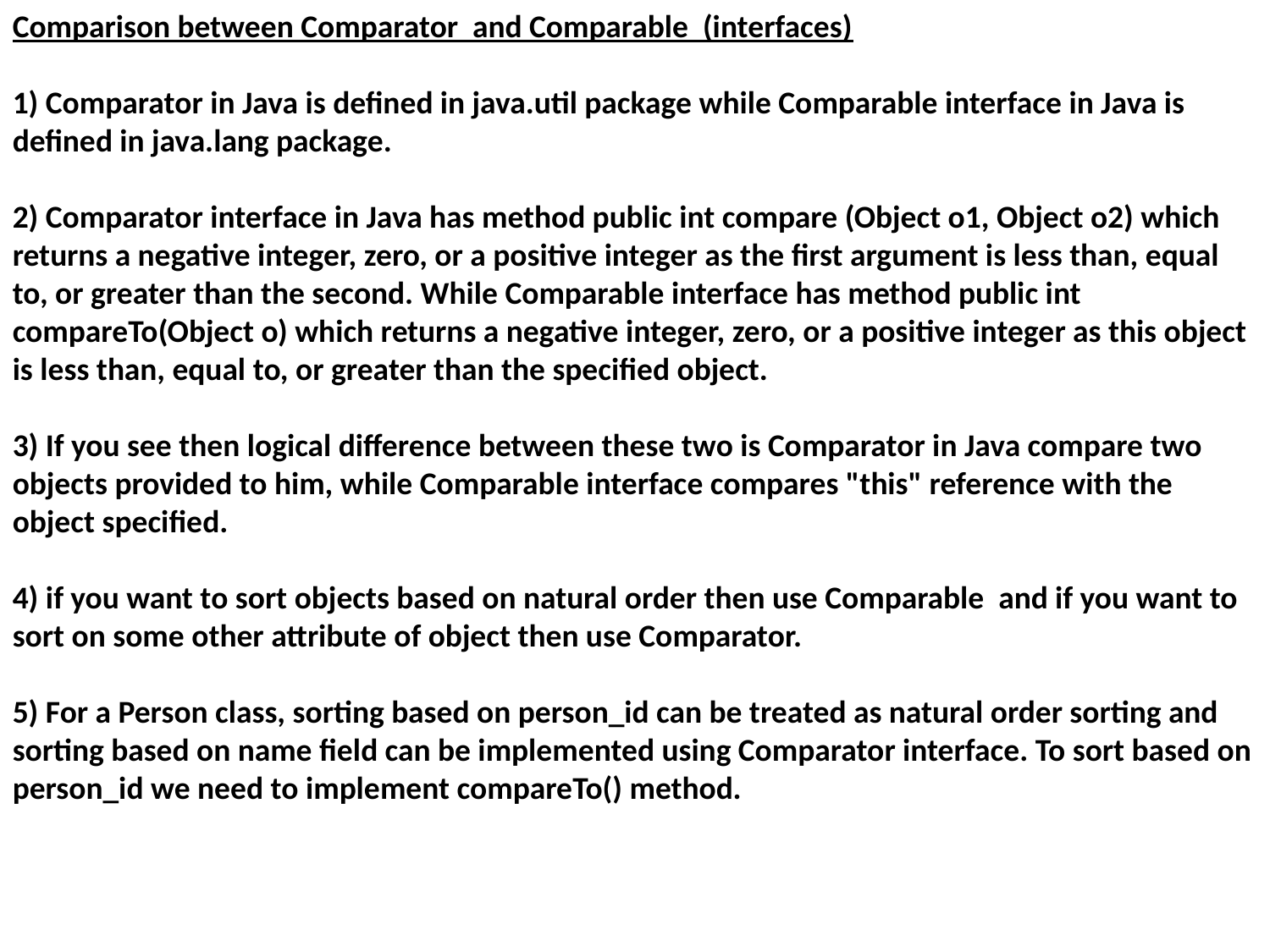

Comparison between Comparator  and Comparable  (interfaces)

1) Comparator in Java is defined in java.util package while Comparable interface in Java is defined in java.lang package.

2) Comparator interface in Java has method public int compare (Object o1, Object o2) which returns a negative integer, zero, or a positive integer as the first argument is less than, equal to, or greater than the second. While Comparable interface has method public int compareTo(Object o) which returns a negative integer, zero, or a positive integer as this object is less than, equal to, or greater than the specified object.

3) If you see then logical difference between these two is Comparator in Java compare two objects provided to him, while Comparable interface compares "this" reference with the object specified.

4) if you want to sort objects based on natural order then use Comparable  and if you want to sort on some other attribute of object then use Comparator.

5) For a Person class, sorting based on person_id can be treated as natural order sorting and sorting based on name field can be implemented using Comparator interface. To sort based on person_id we need to implement compareTo() method.